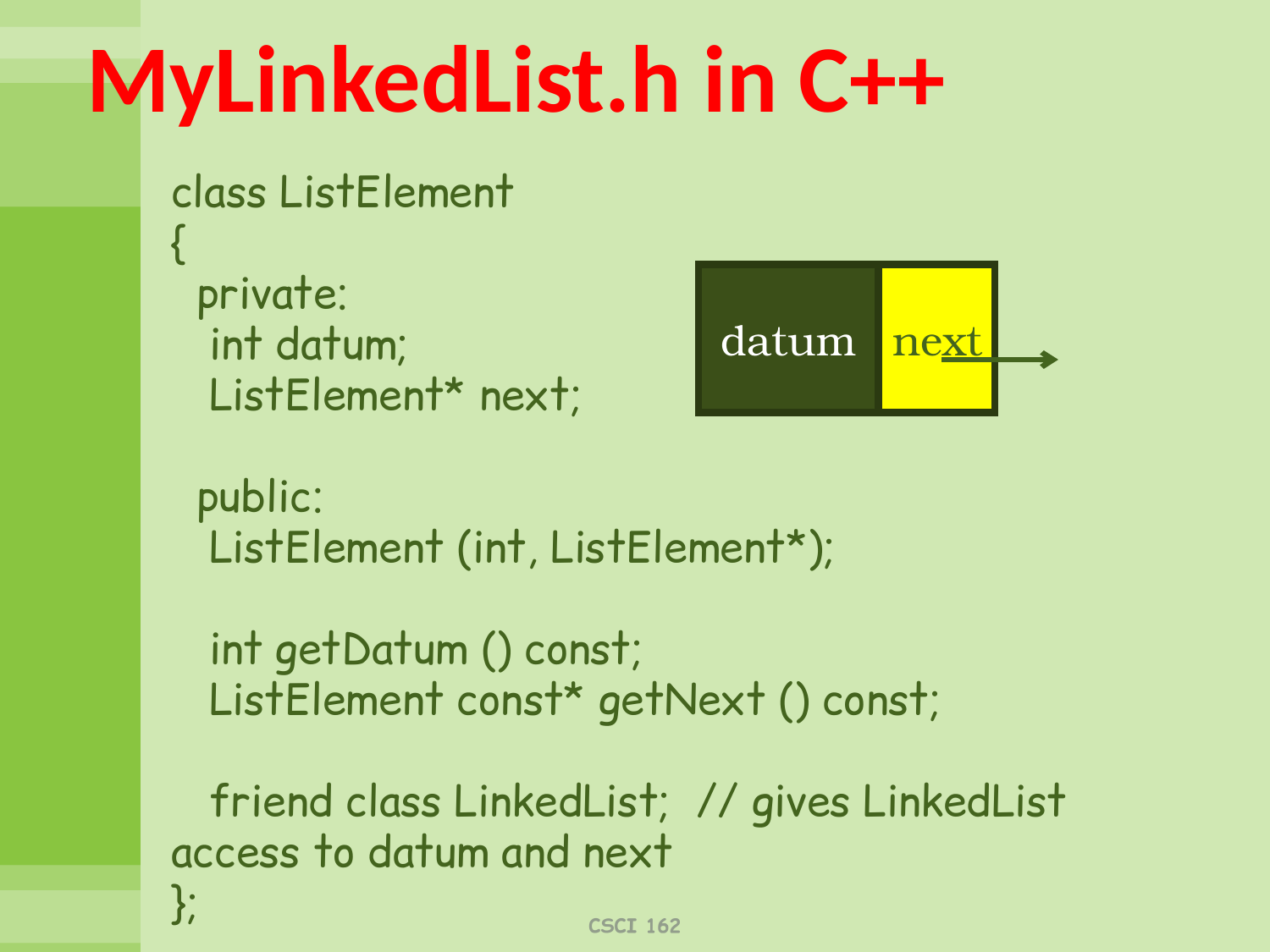

# MyLinkedList.h in C++
class ListElement
{
  private:
   int datum;
   ListElement* next;

  public:
   ListElement (int, ListElement*);

   int getDatum () const;
   ListElement const* getNext () const;

   friend class LinkedList;  // gives LinkedList access to datum and next
};

datum
next
CSCI 162